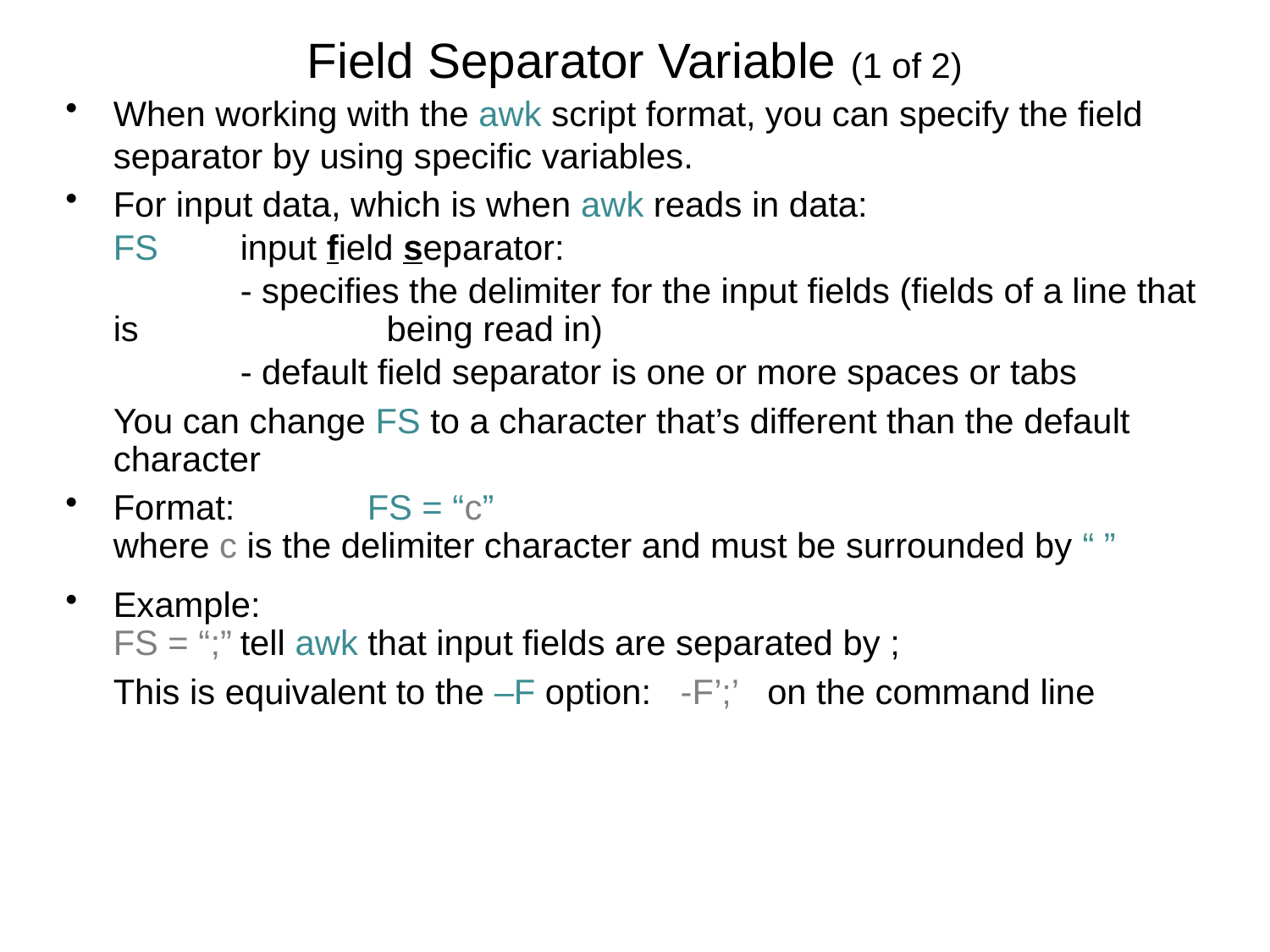

# Field Separator Variable (1 of 2)
When working with the awk script format, you can specify the field separator by using specific variables.
For input data, which is when awk reads in data:
	FS	input field separator:
		- specifies the delimiter for the input fields (fields of a line that is 	  	  being read in)
		- default field separator is one or more spaces or tabs
	You can change FS to a character that’s different than the default character
Format:   	FS = “c”
	where c is the delimiter character and must be surrounded by “ ”
Example:
	FS = “;”	tell awk that input fields are separated by ;
	This is equivalent to the –F option:   -F’;’   on the command line